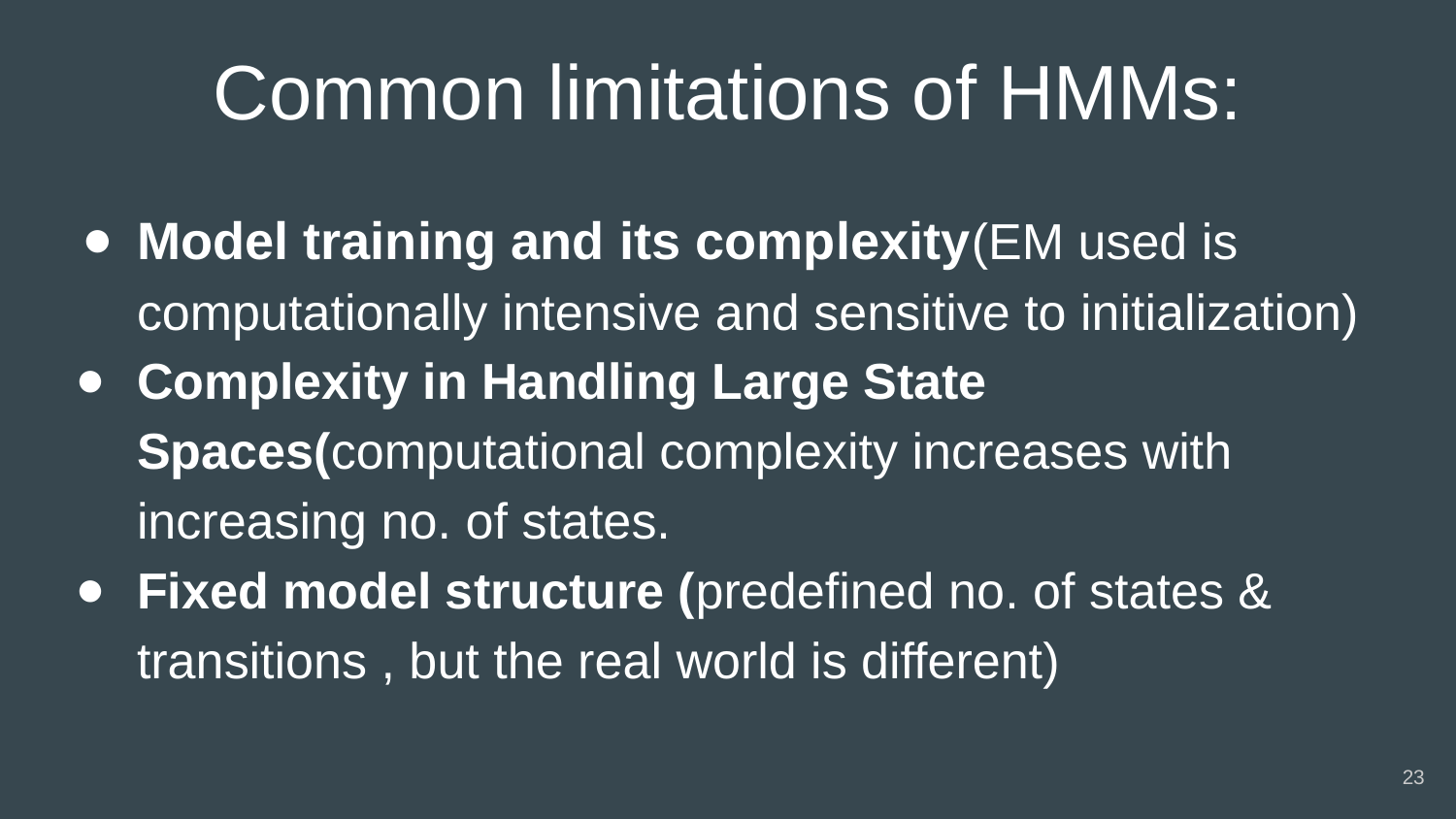

# Common limitations of HMMs:

Model training and its complexity(EM used is computationally intensive and sensitive to initialization)
Complexity in Handling Large State Spaces(computational complexity increases with increasing no. of states.
Fixed model structure (predefined no. of states & transitions , but the real world is different)

23